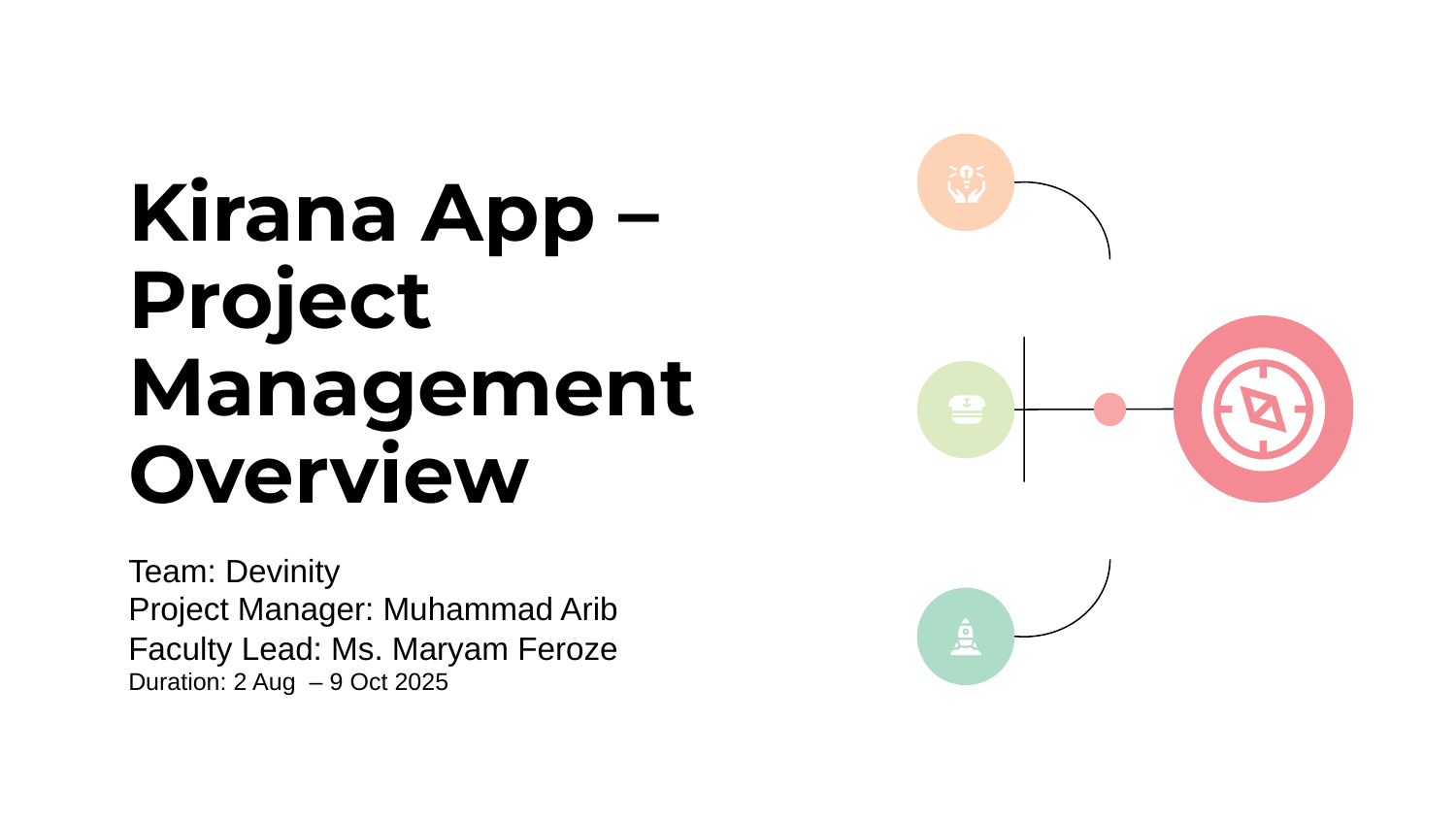

# Kirana App – Project Management Overview

Team: Devinity
Project Manager: Muhammad Arib
Faculty Lead: Ms. Maryam Feroze
Duration: 2 Aug  – 9 Oct 2025